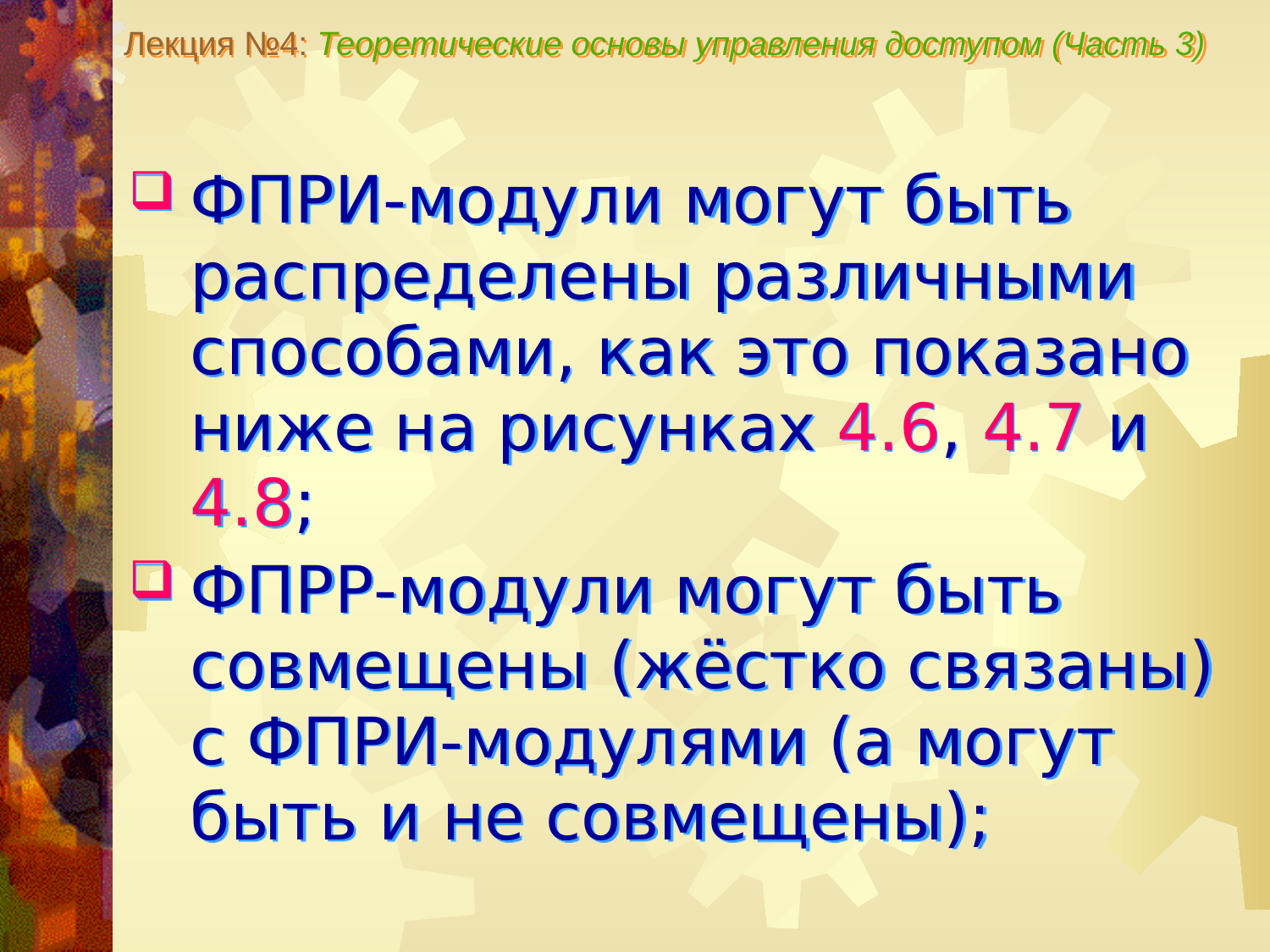

Лекция №4: Теоретические основы управления доступом (Часть 3)
ФПРИ-модули могут быть распределены различными способами, как это показано ниже на рисунках 4.6, 4.7 и 4.8;
ФПРР-модули могут быть совмещены (жёстко связаны) с ФПРИ-модулями (а могут быть и не совмещены);